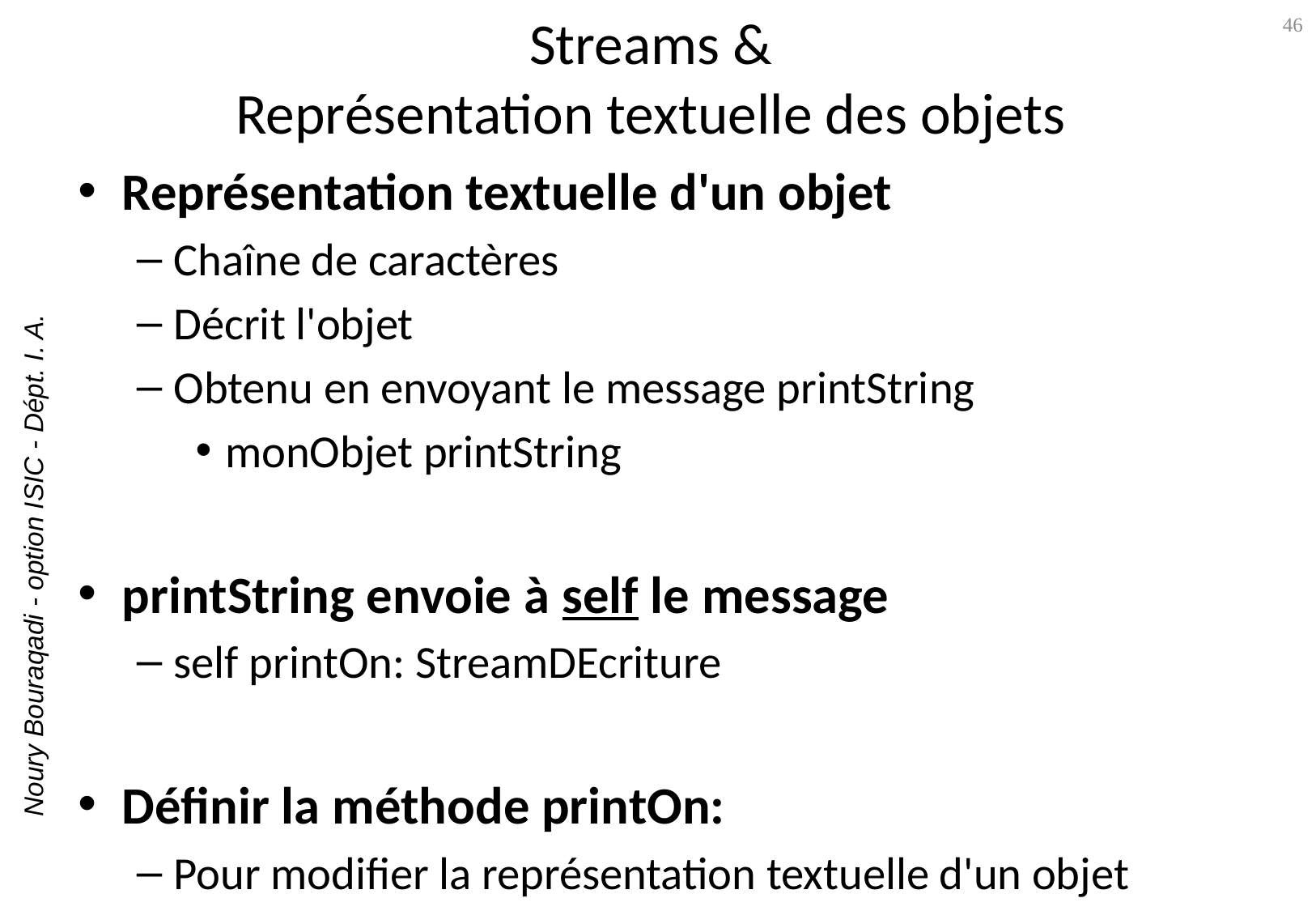

# Streams & Représentation textuelle des objets
46
Représentation textuelle d'un objet
Chaîne de caractères
Décrit l'objet
Obtenu en envoyant le message printString
monObjet printString

printString envoie à self le message
self printOn: StreamDEcriture

Définir la méthode printOn:
Pour modifier la représentation textuelle d'un objet